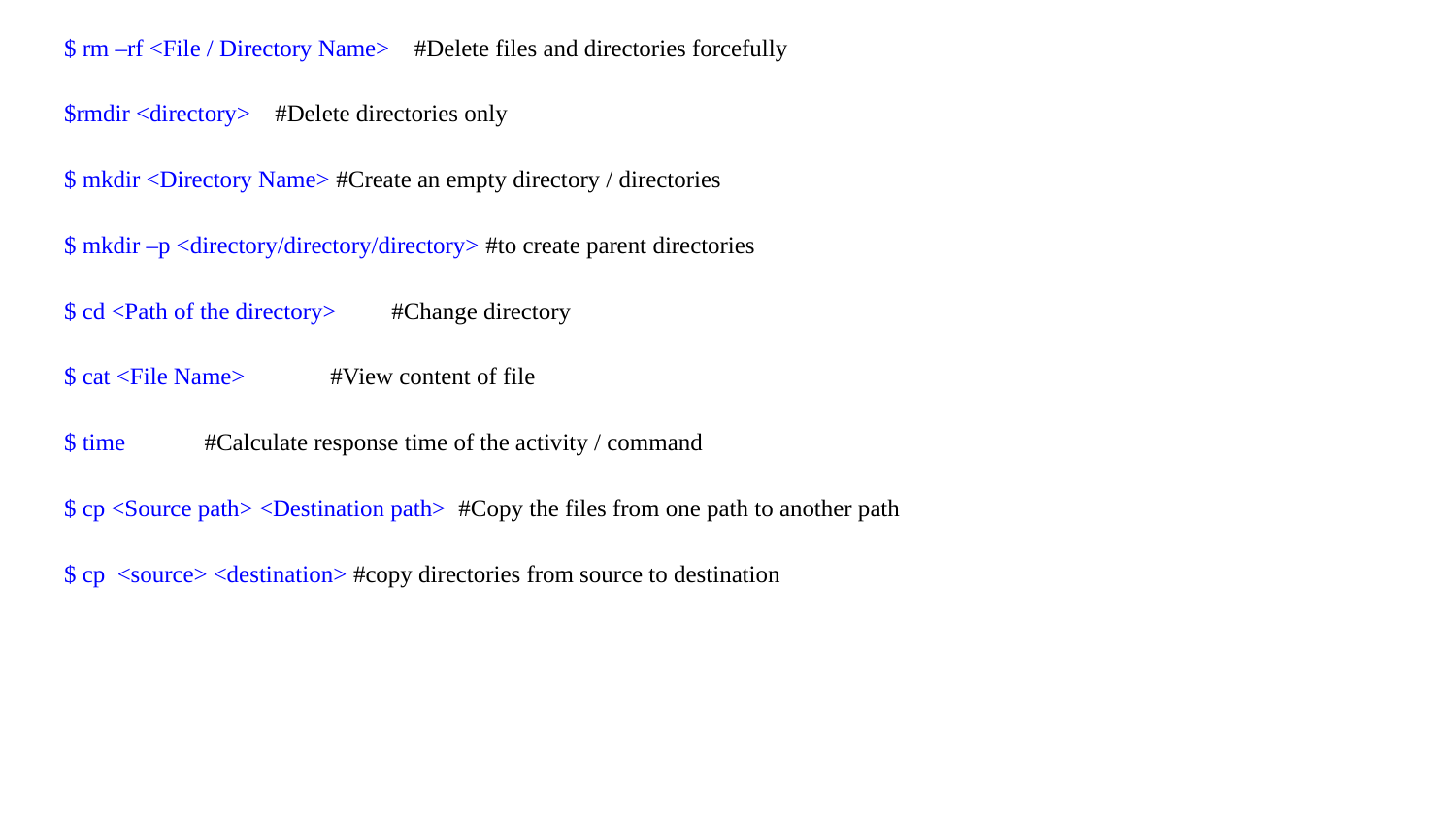

$ rm –rf <File / Directory Name>    #Delete files and directories forcefully
$rmdir <directory>    #Delete directories only
$ mkdir <Directory Name> #Create an empty directory / directories
$ mkdir –p <directory/directory/directory> #to create parent directories
$ cd <Path of the directory>         #Change directory
$ cat <File Name>              #View content of file
$ time             #Calculate response time of the activity / command
$ cp <Source path> <Destination path>  #Copy the files from one path to another path
$ cp  <source> <destination> #copy directories from source to destination